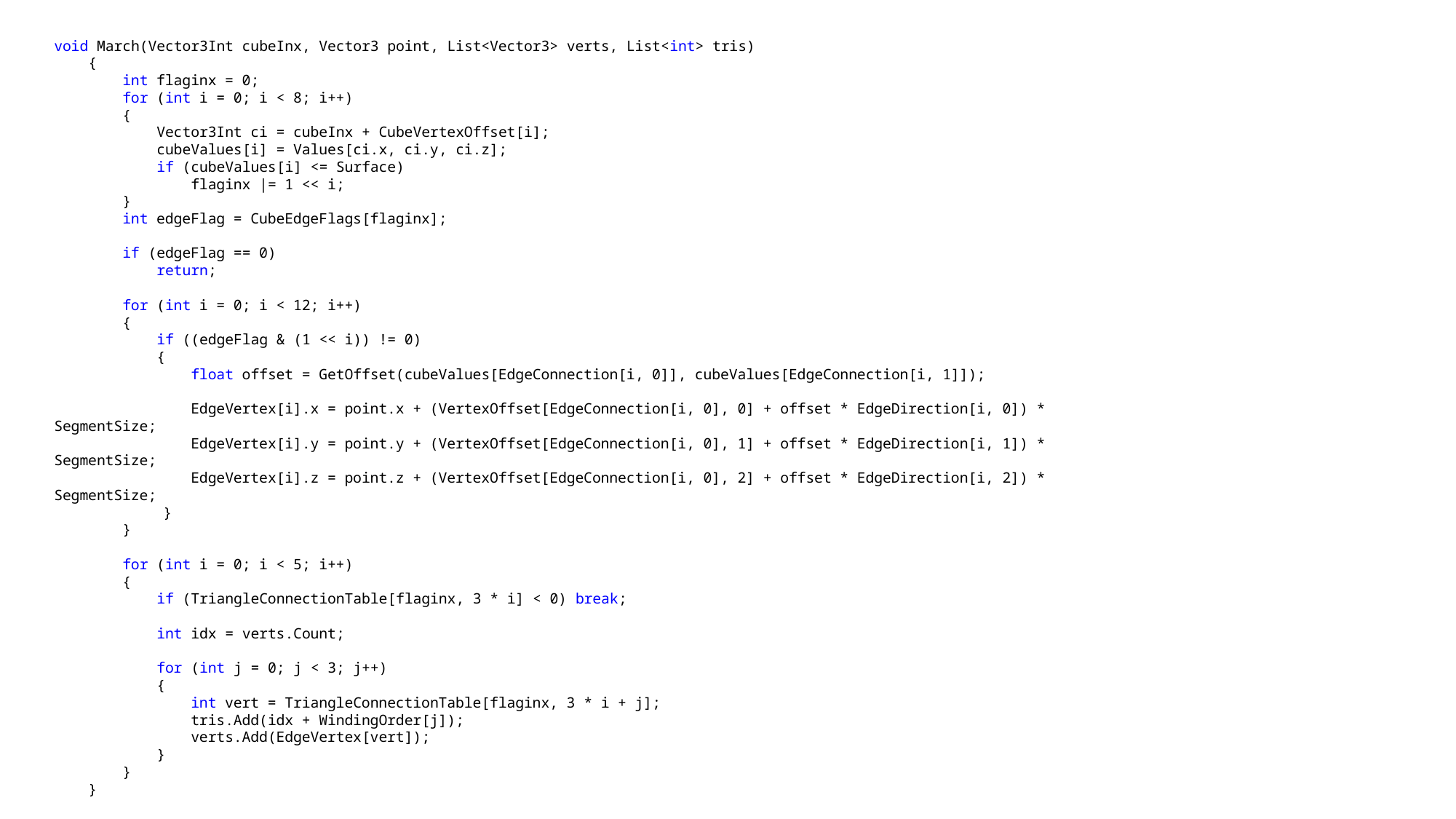

void March(Vector3Int cubeInx, Vector3 point, List<Vector3> verts, List<int> tris)
    {
        int flaginx = 0;
        for (int i = 0; i < 8; i++)
        {
            Vector3Int ci = cubeInx + CubeVertexOffset[i];
            cubeValues[i] = Values[ci.x, ci.y, ci.z];
            if (cubeValues[i] <= Surface)
                flaginx |= 1 << i;
        }
        int edgeFlag = CubeEdgeFlags[flaginx];

        if (edgeFlag == 0)
            return;

        for (int i = 0; i < 12; i++)
        {
            if ((edgeFlag & (1 << i)) != 0)
            {
                float offset = GetOffset(cubeValues[EdgeConnection[i, 0]], cubeValues[EdgeConnection[i, 1]]);

                EdgeVertex[i].x = point.x + (VertexOffset[EdgeConnection[i, 0], 0] + offset * EdgeDirection[i, 0]) * SegmentSize;
                EdgeVertex[i].y = point.y + (VertexOffset[EdgeConnection[i, 0], 1] + offset * EdgeDirection[i, 1]) * SegmentSize;
                EdgeVertex[i].z = point.z + (VertexOffset[EdgeConnection[i, 0], 2] + offset * EdgeDirection[i, 2]) * SegmentSize;
	}
        }

        for (int i = 0; i < 5; i++)
        {
            if (TriangleConnectionTable[flaginx, 3 * i] < 0) break;

            int idx = verts.Count;

            for (int j = 0; j < 3; j++)
            {
                int vert = TriangleConnectionTable[flaginx, 3 * i + j];
                tris.Add(idx + WindingOrder[j]);
                verts.Add(EdgeVertex[vert]);
            }
        }
    }